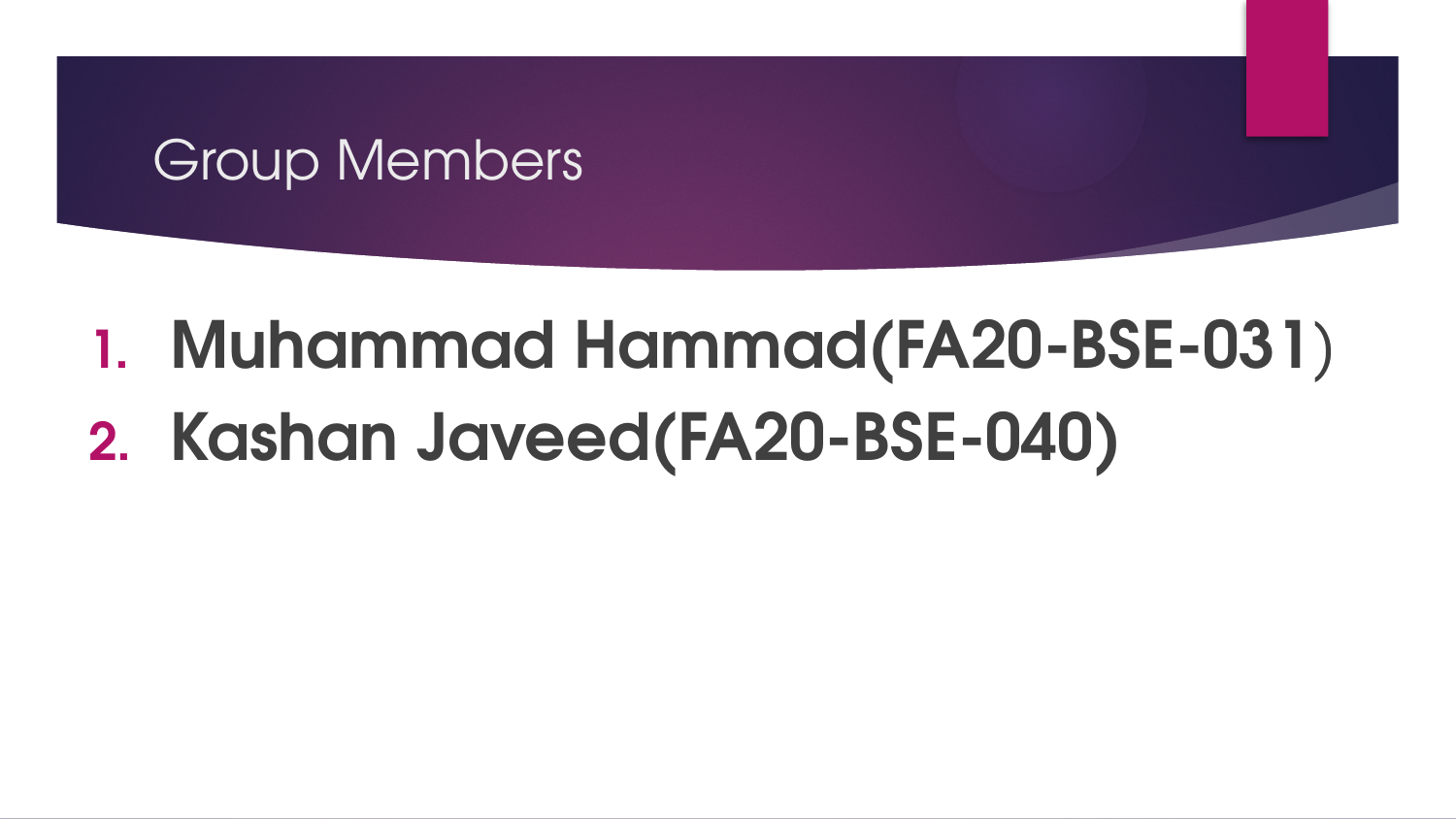

# Group Members
Muhammad Hammad(FA20-BSE-031)
Kashan Javeed(FA20-BSE-040)